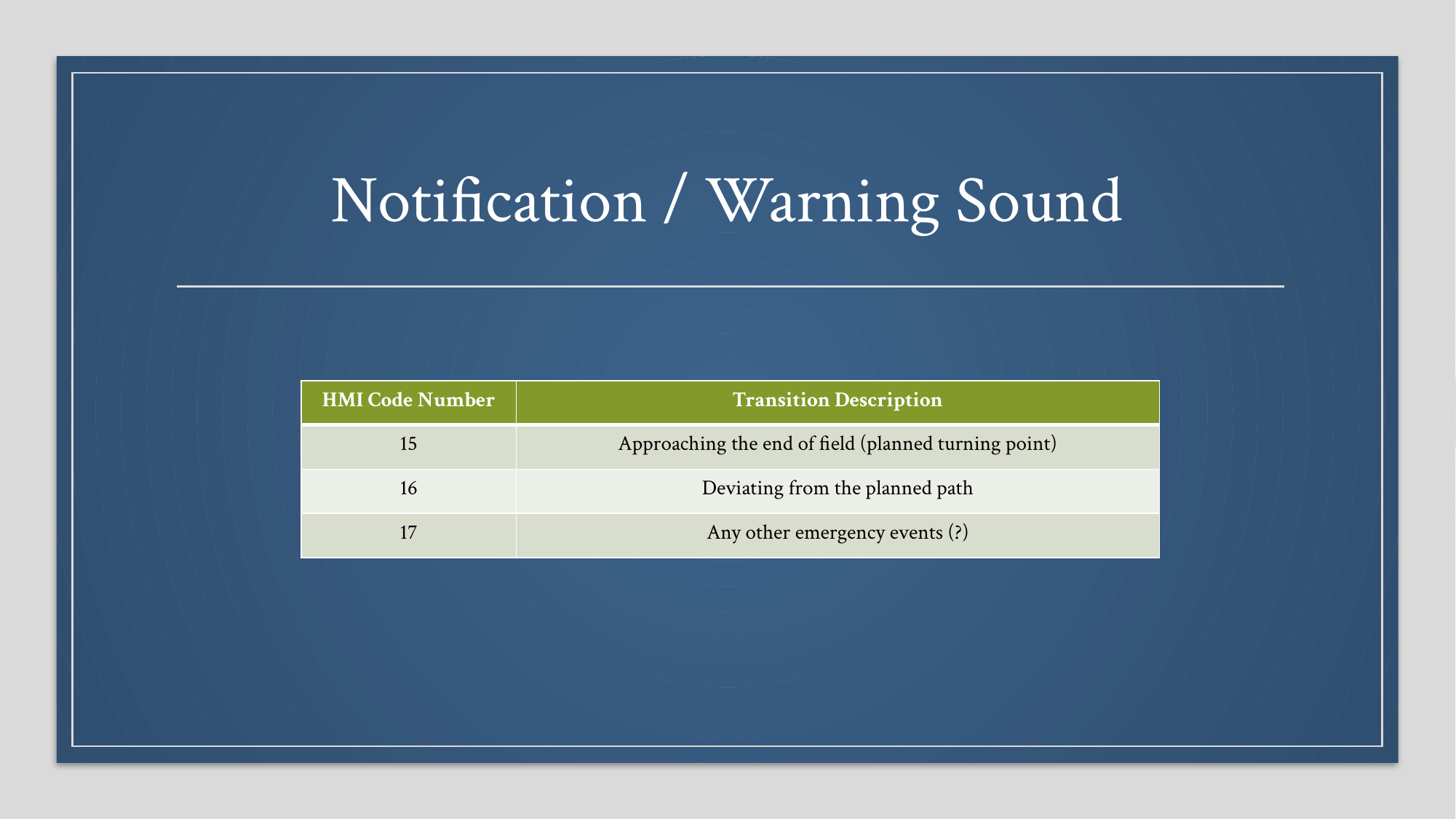

# Notification / Warning Sound
| HMI Code Number | Transition Description |
| --- | --- |
| 15 | Approaching the end of field (planned turning point) |
| 16 | Deviating from the planned path |
| 17 | Any other emergency events (?) |